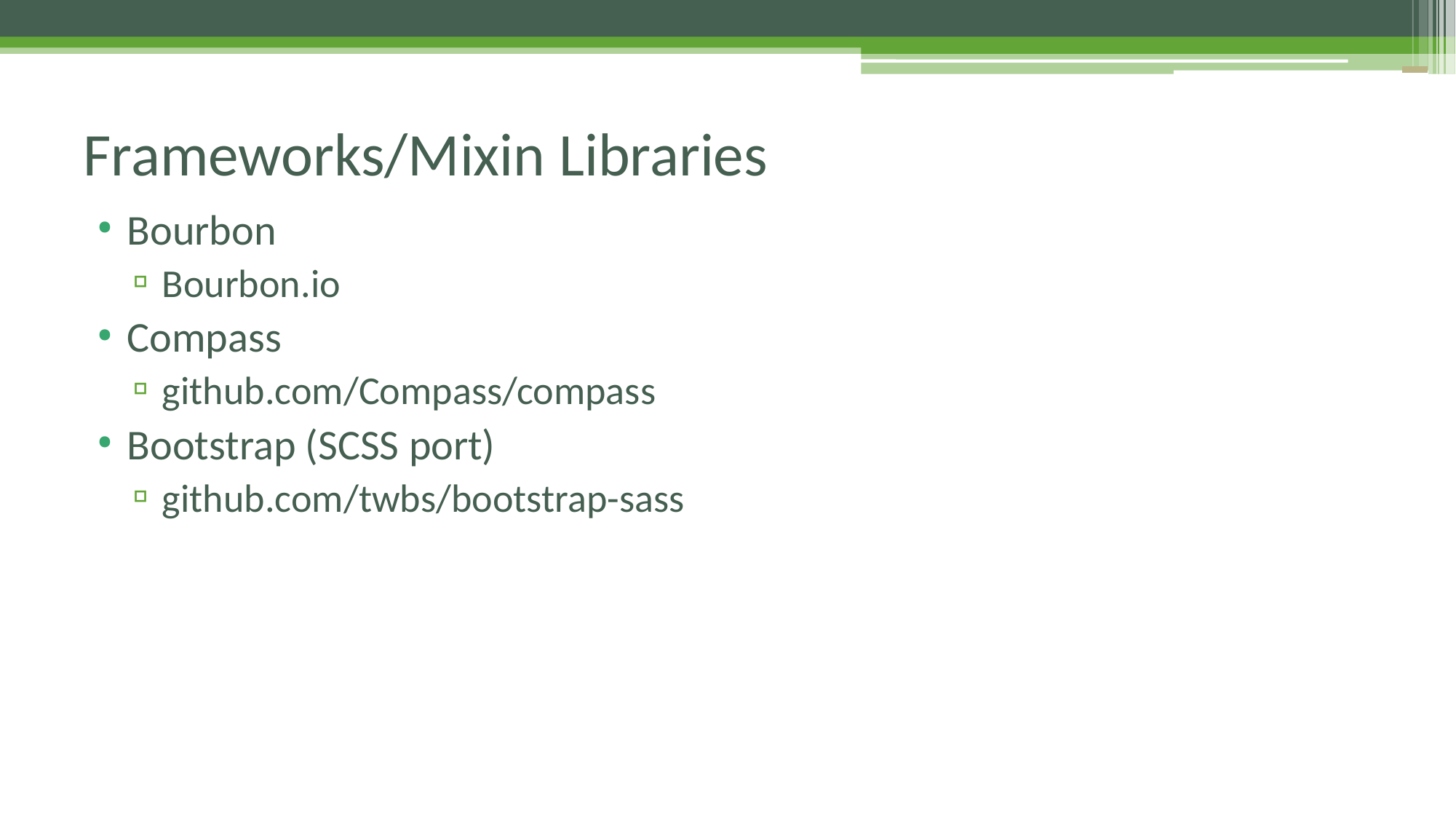

# Frameworks/Mixin Libraries
Bourbon
Bourbon.io
Compass
github.com/Compass/compass
Bootstrap (SCSS port)
github.com/twbs/bootstrap-sass